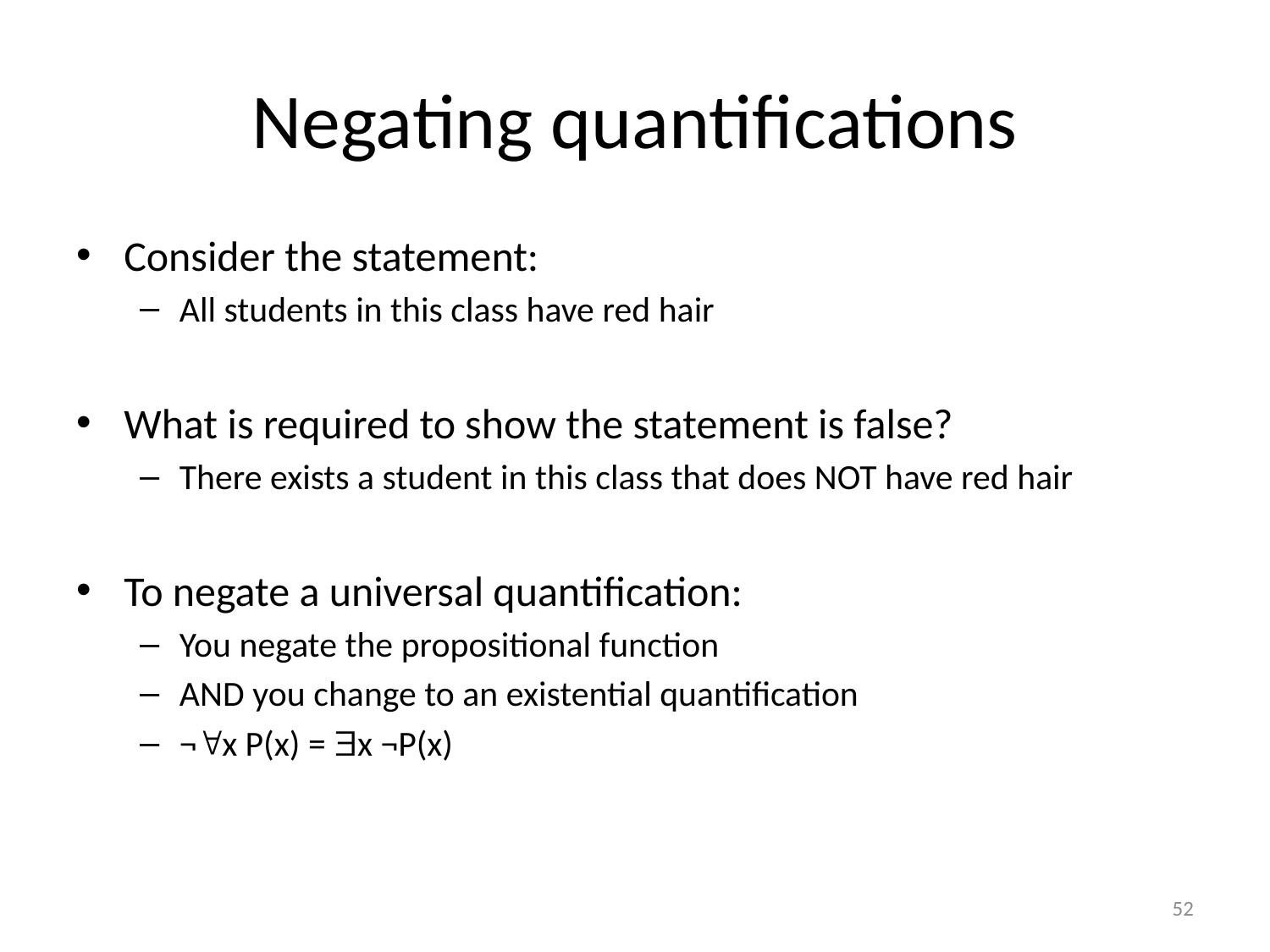

# Negating quantifications
Consider the statement:
All students in this class have red hair

What is required to show the statement is false?
There exists a student in this class that does NOT have red hair

To negate a universal quantification:
You negate the propositional function
AND you change to an existential quantification
¬∀x P(x) = ∃x ¬P(x)
52